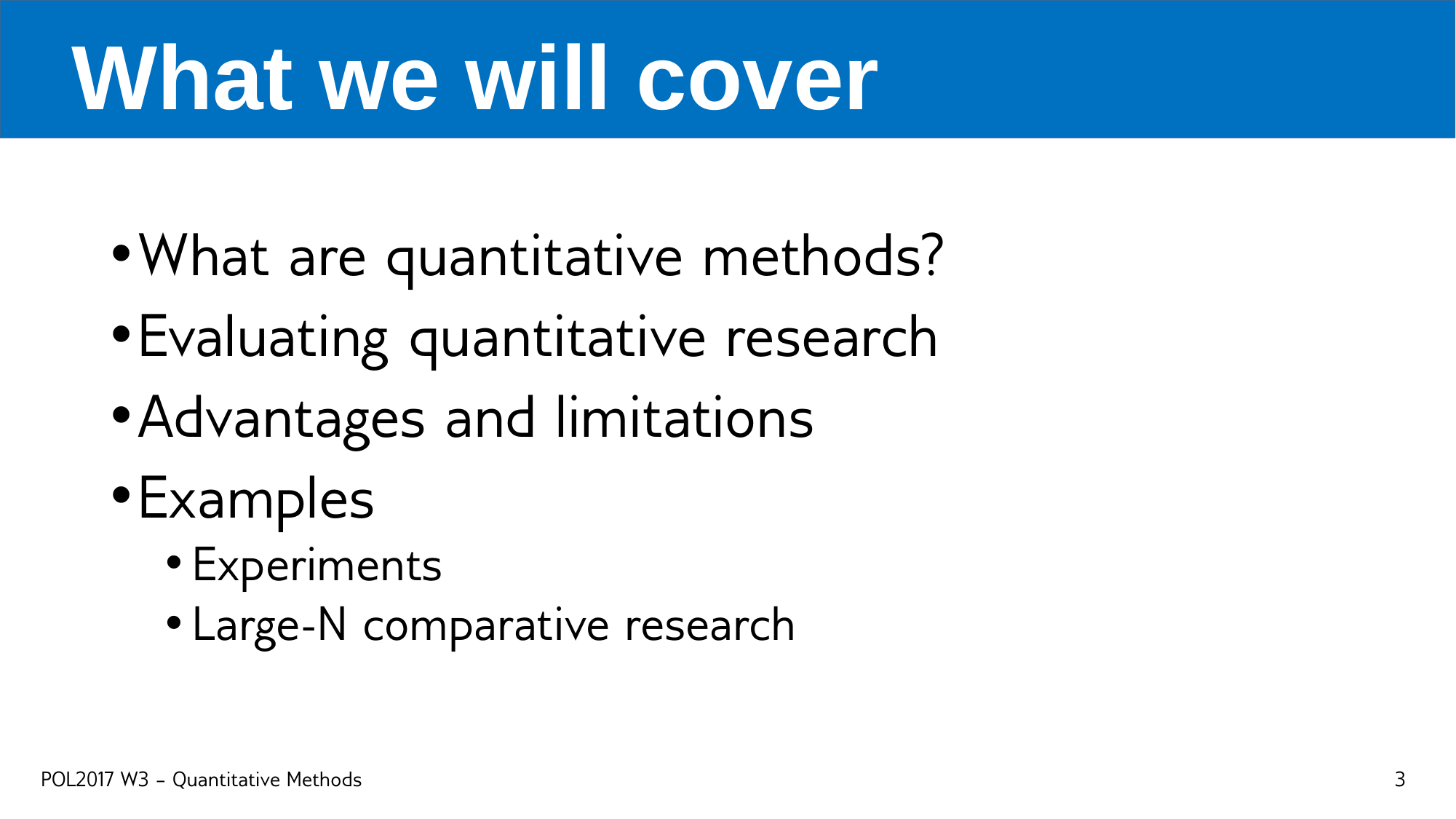

# What we will cover
What are quantitative methods?
Evaluating quantitative research
Advantages and limitations
Examples
Experiments
Large-N comparative research

POL2017 W3 – Quantitative Methods
3